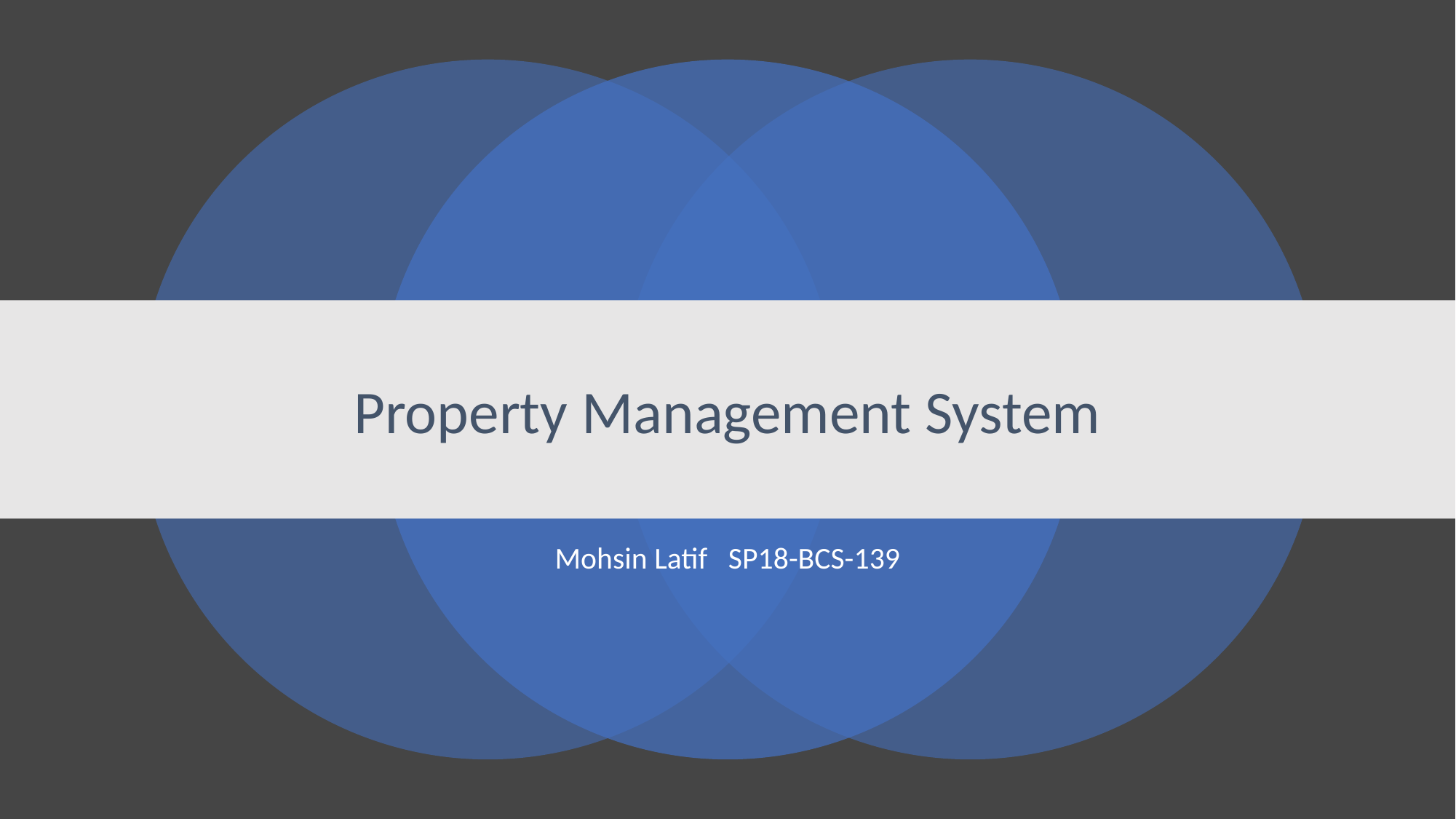

# Property Management System
Mohsin Latif   SP18-BCS-139